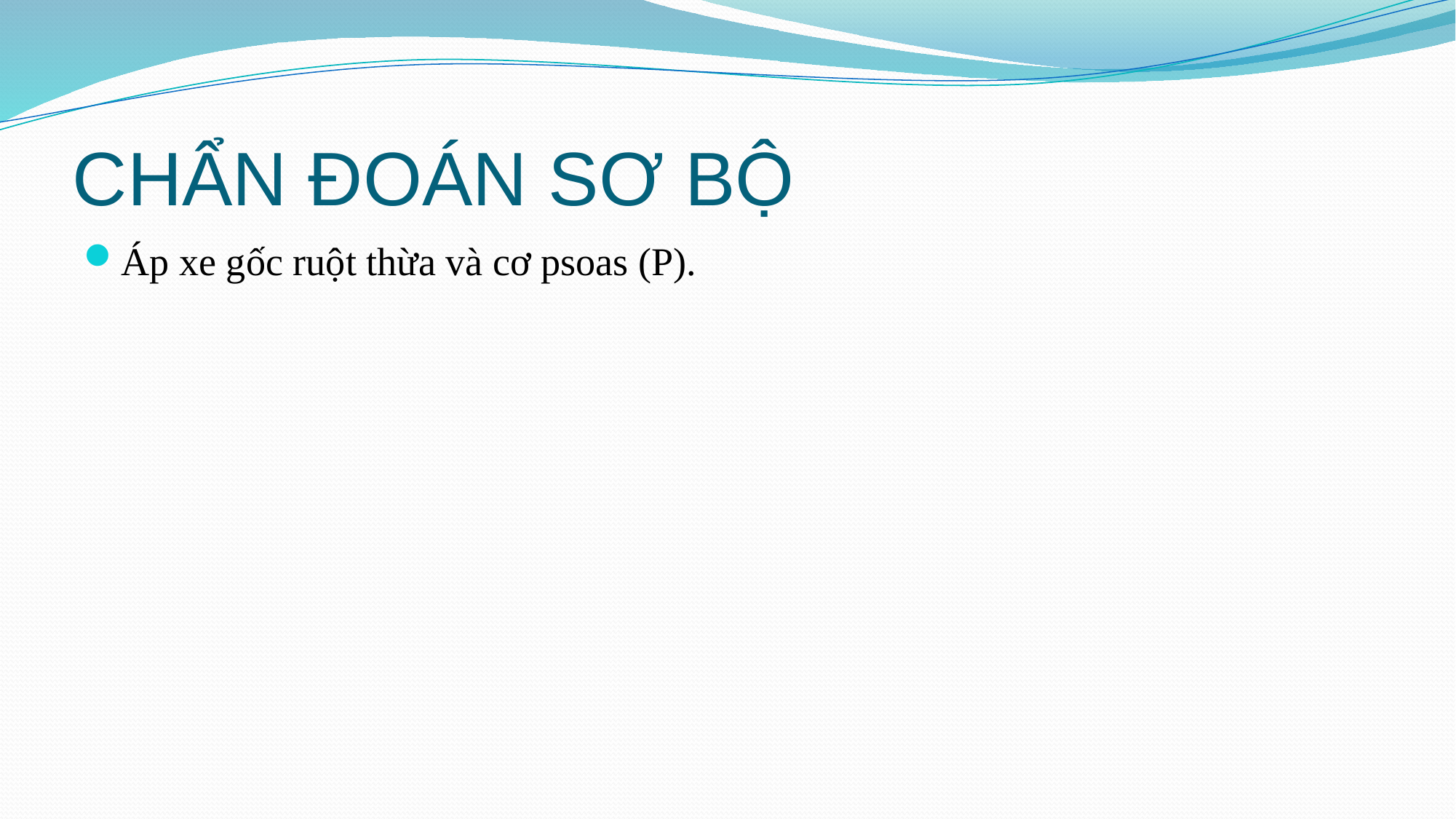

# CHẨN ĐOÁN SƠ BỘ
Áp xe gốc ruột thừa và cơ psoas (P).